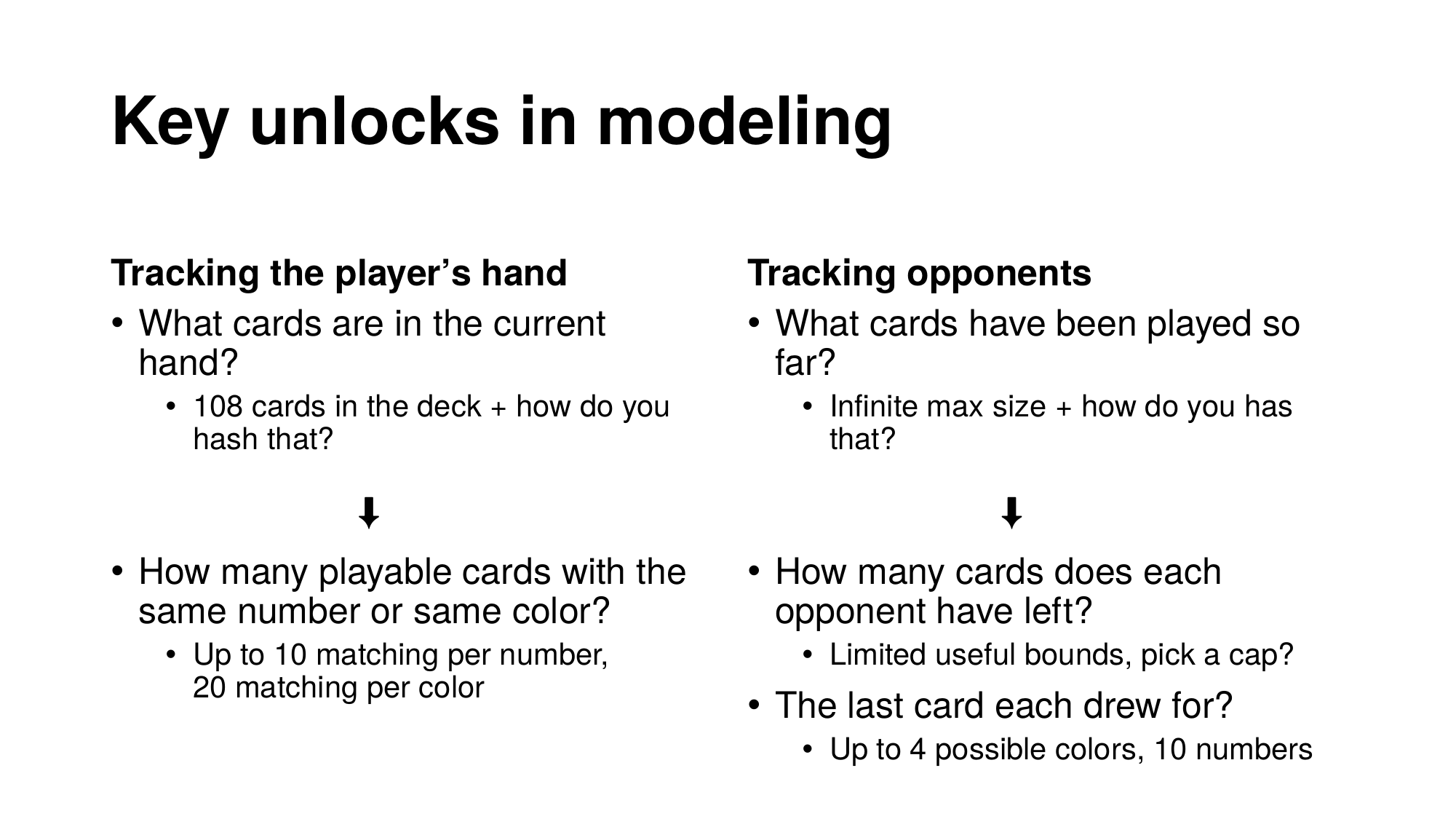

# Key unlocks in modeling
Tracking the player’s hand
Tracking opponents
What cards are in the current hand?
108 cards in the deck + how do you hash that?
What cards have been played so far?
Infinite max size + how do you has that?
⬇️
⬇️
How many playable cards with the same number or same color?
Up to 10 matching per number,
20 matching per color
How many cards does each opponent have left?
Limited useful bounds, pick a cap?
The last card each drew for?
Up to 4 possible colors, 10 numbers